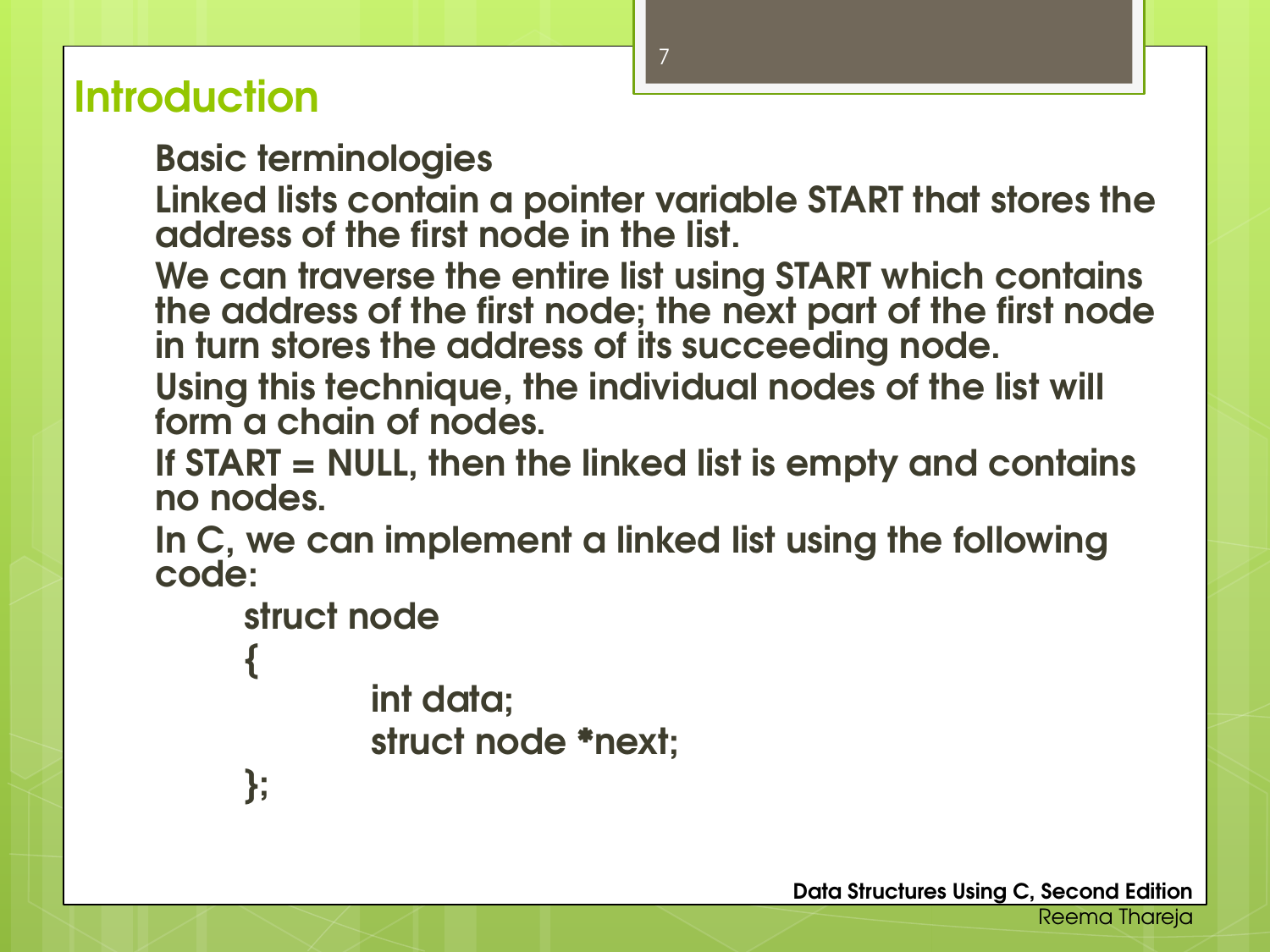

7
Introduction
Basic terminologies
Linked lists contain a pointer variable START that stores the address of the first node in the list.
We can traverse the entire list using START which contains the address of the first node; the next part of the first node in turn stores the address of its succeeding node.
Using this technique, the individual nodes of the list will form a chain of nodes.
If START = NULL, then the linked list is empty and contains no nodes.
In C, we can implement a linked list using the following code:
	struct node
	{
		int data;
		struct node *next;
	};
Data Structures Using C, Second Edition
Reema Thareja